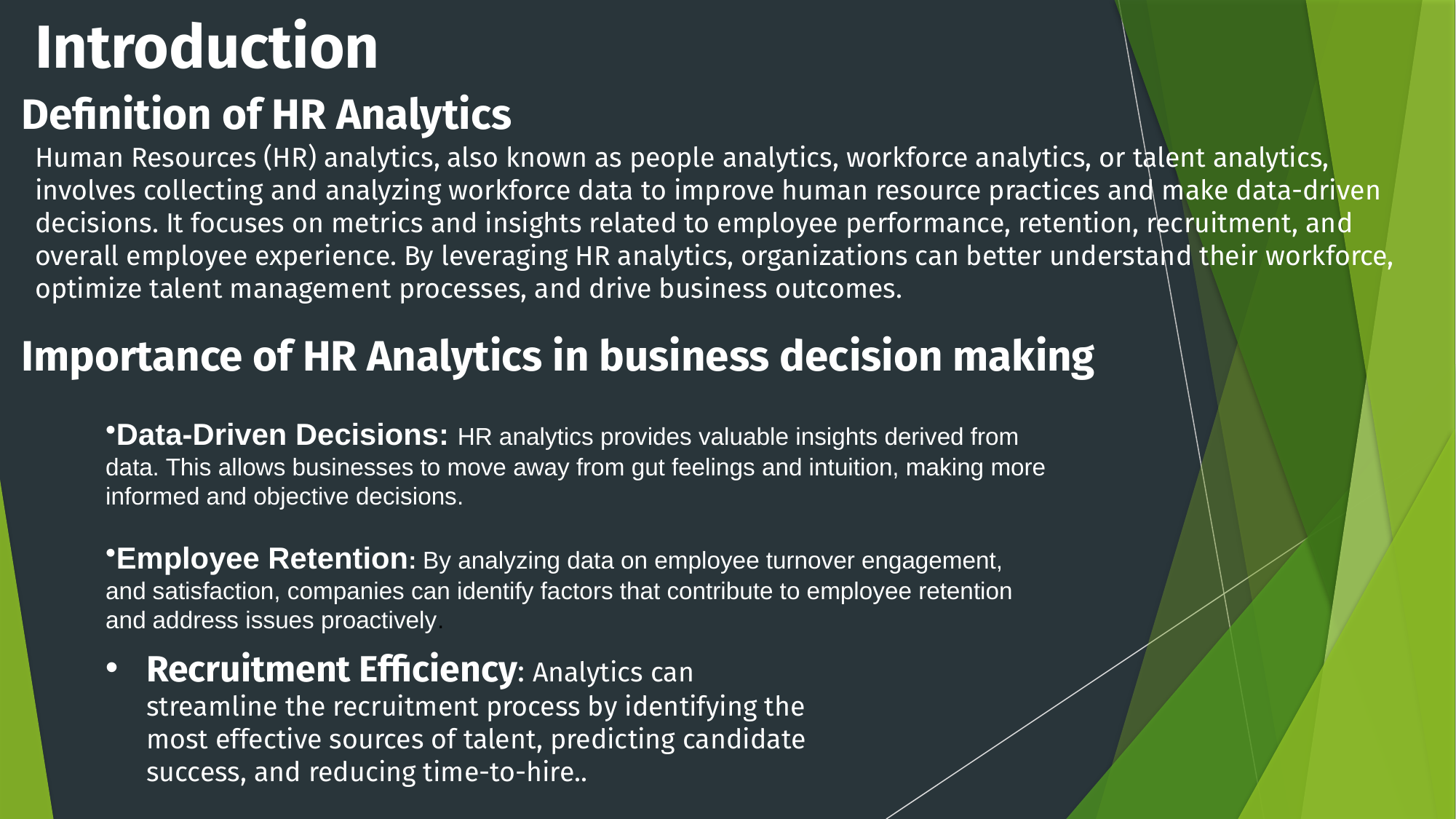

Introduction
Definition of HR Analytics
Human Resources (HR) analytics, also known as people analytics, workforce analytics, or talent analytics, involves collecting and analyzing workforce data to improve human resource practices and make data-driven decisions. It focuses on metrics and insights related to employee performance, retention, recruitment, and overall employee experience. By leveraging HR analytics, organizations can better understand their workforce, optimize talent management processes, and drive business outcomes.
Importance of HR Analytics in business decision making
Data-Driven Decisions: HR analytics provides valuable insights derived from data. This allows businesses to move away from gut feelings and intuition, making more informed and objective decisions.

Employee Retention: By analyzing data on employee turnover engagement, and satisfaction, companies can identify factors that contribute to employee retention and address issues proactively.
Recruitment Efficiency: Analytics can streamline the recruitment process by identifying the most effective sources of talent, predicting candidate success, and reducing time-to-hire..